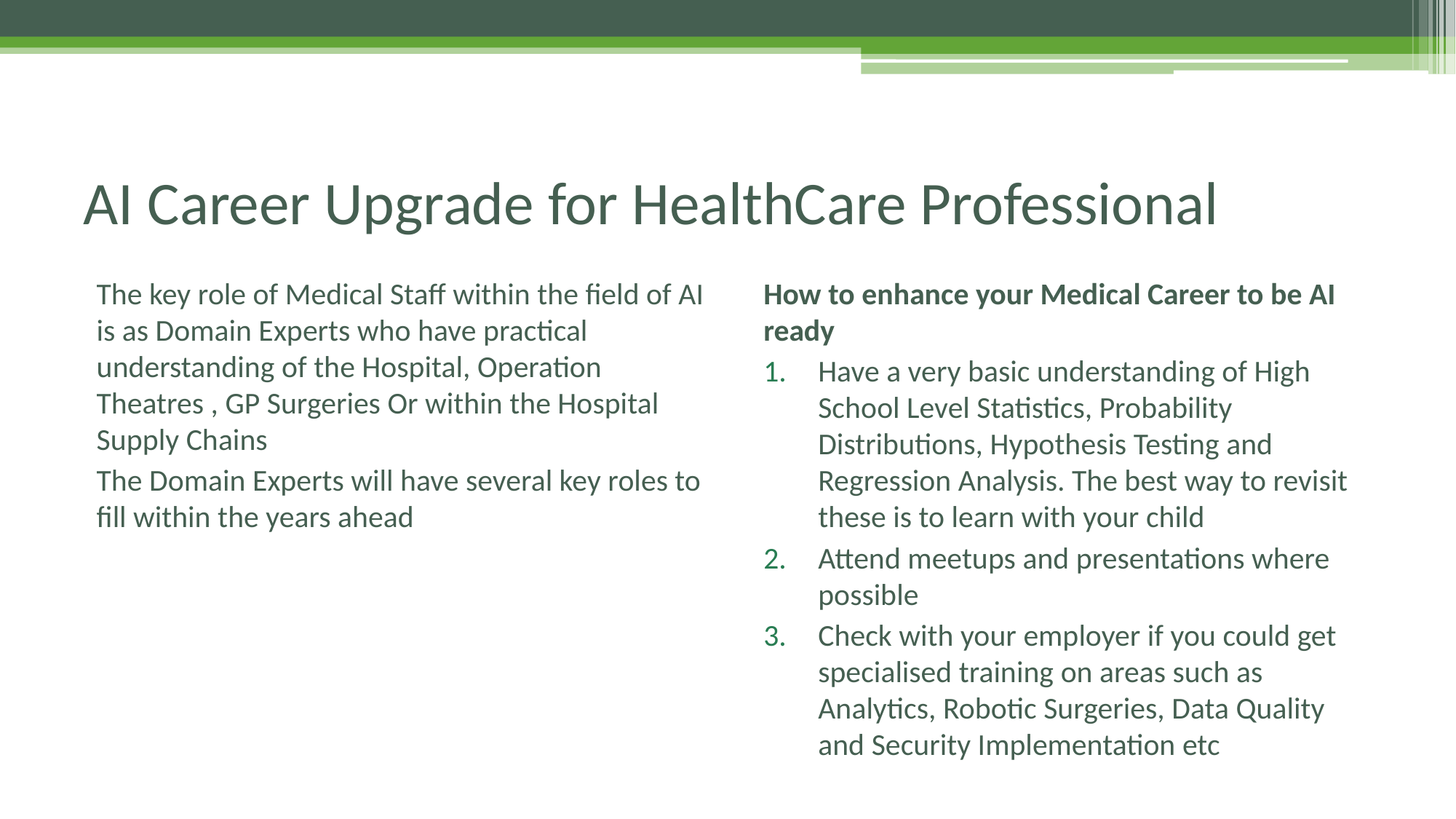

# AI Career Upgrade for HealthCare Professional
The key role of Medical Staff within the field of AI is as Domain Experts who have practical understanding of the Hospital, Operation Theatres , GP Surgeries Or within the Hospital Supply Chains
The Domain Experts will have several key roles to fill within the years ahead
How to enhance your Medical Career to be AI ready
Have a very basic understanding of High School Level Statistics, Probability Distributions, Hypothesis Testing and Regression Analysis. The best way to revisit these is to learn with your child
Attend meetups and presentations where possible
Check with your employer if you could get specialised training on areas such as Analytics, Robotic Surgeries, Data Quality and Security Implementation etc